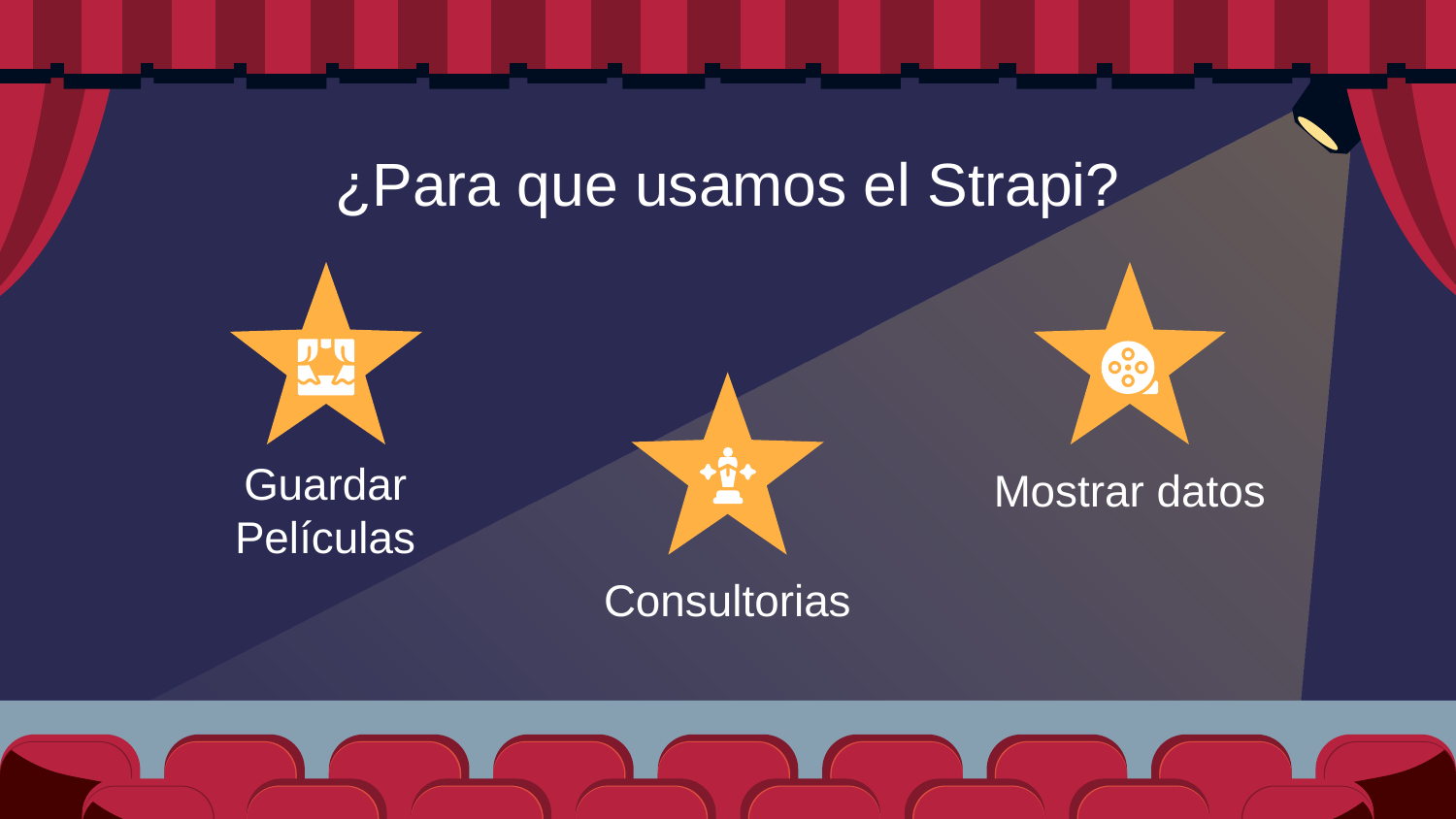

¿Para que usamos el Strapi?

Mostrar datos
# Guardar Películas
Consultorias